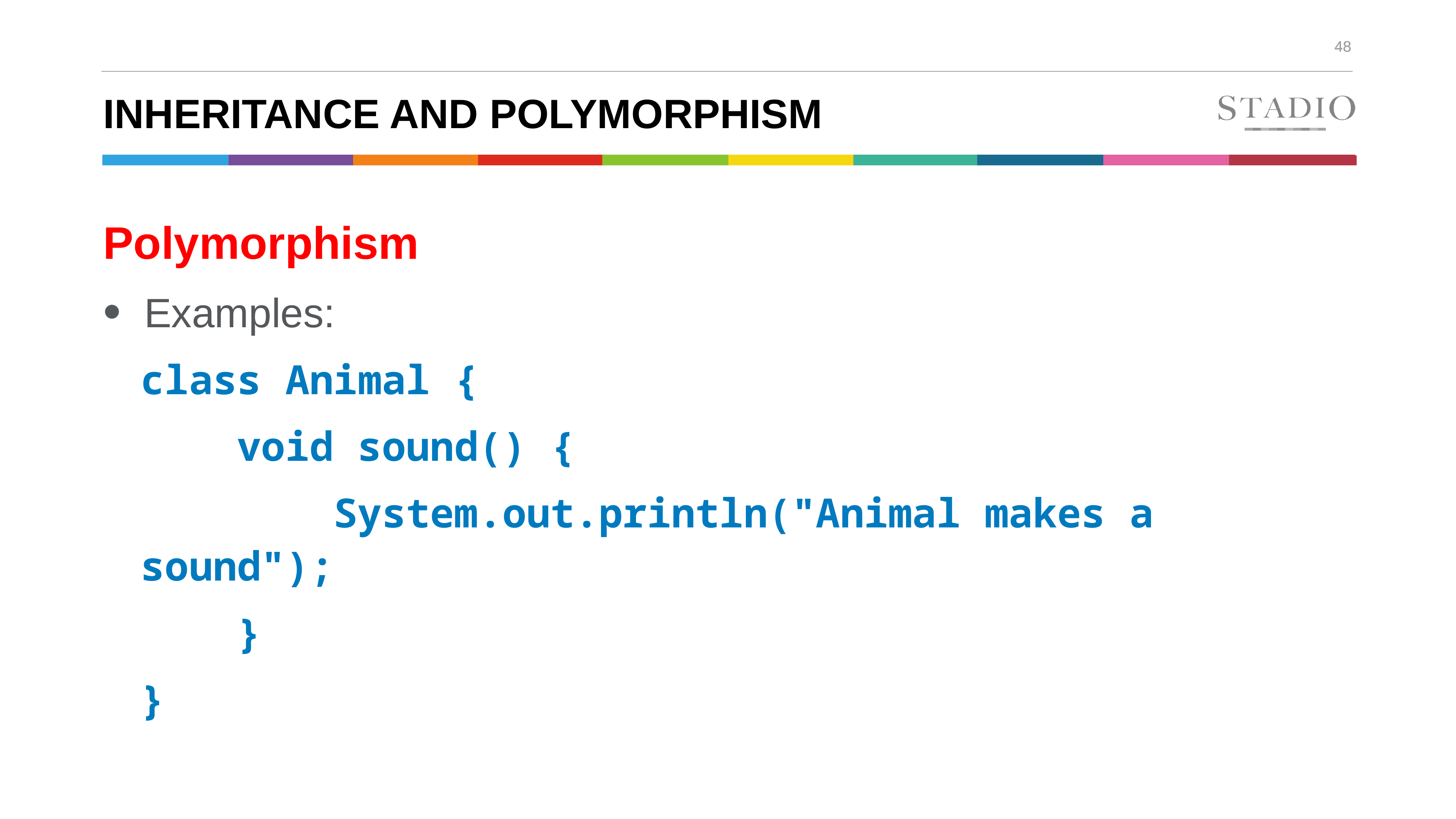

# Inheritance and polymorphism

Polymorphism
Examples:
class Animal {
    void sound() {
        System.out.println("Animal makes a sound");
    }
}